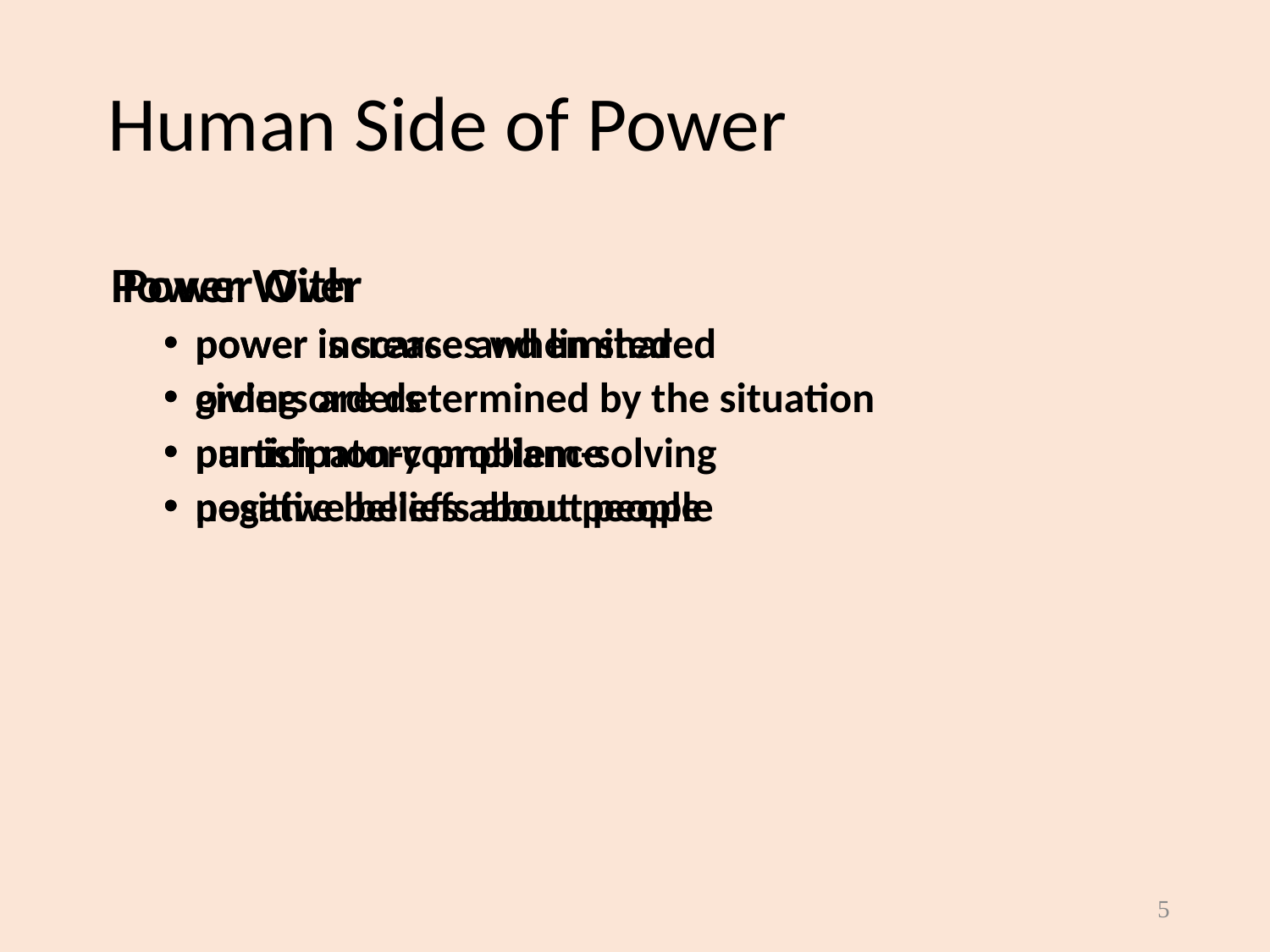

# Human Side of Power
  Power Over
power is scarce and limited
giving orders
punish non-compliance
negative beliefs about people
 Power With
power increases when shared
orders are determined by the situation
participatory problem-solving
positive beliefs about people

5